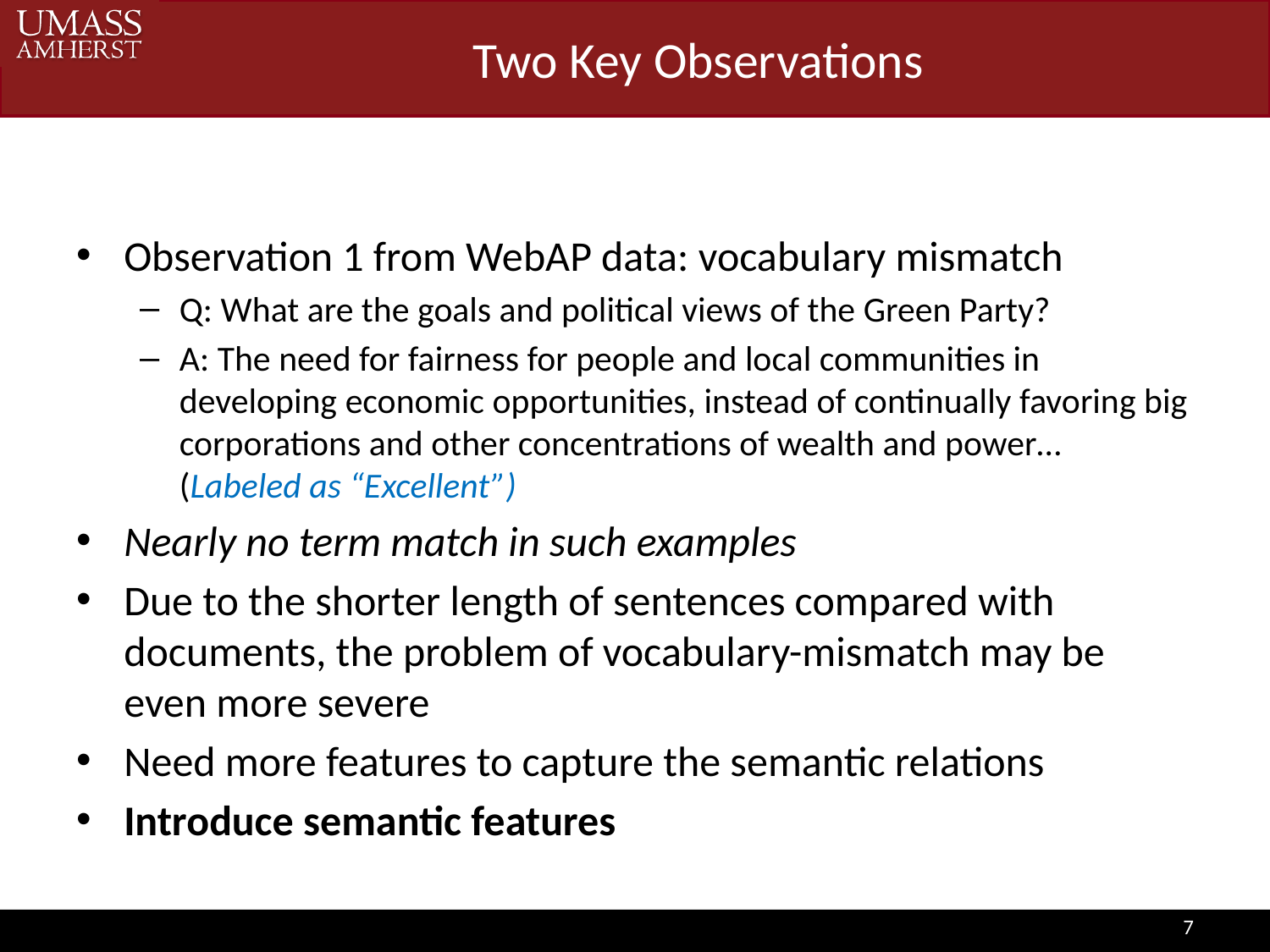

# Two Key Observations
Observation 1 from WebAP data: vocabulary mismatch
Q: What are the goals and political views of the Green Party?
A: The need for fairness for people and local communities in developing economic opportunities, instead of continually favoring big corporations and other concentrations of wealth and power…   (Labeled as “Excellent”)
Nearly no term match in such examples
Due to the shorter length of sentences compared with documents, the problem of vocabulary-mismatch may be even more severe
Need more features to capture the semantic relations
Introduce semantic features
7